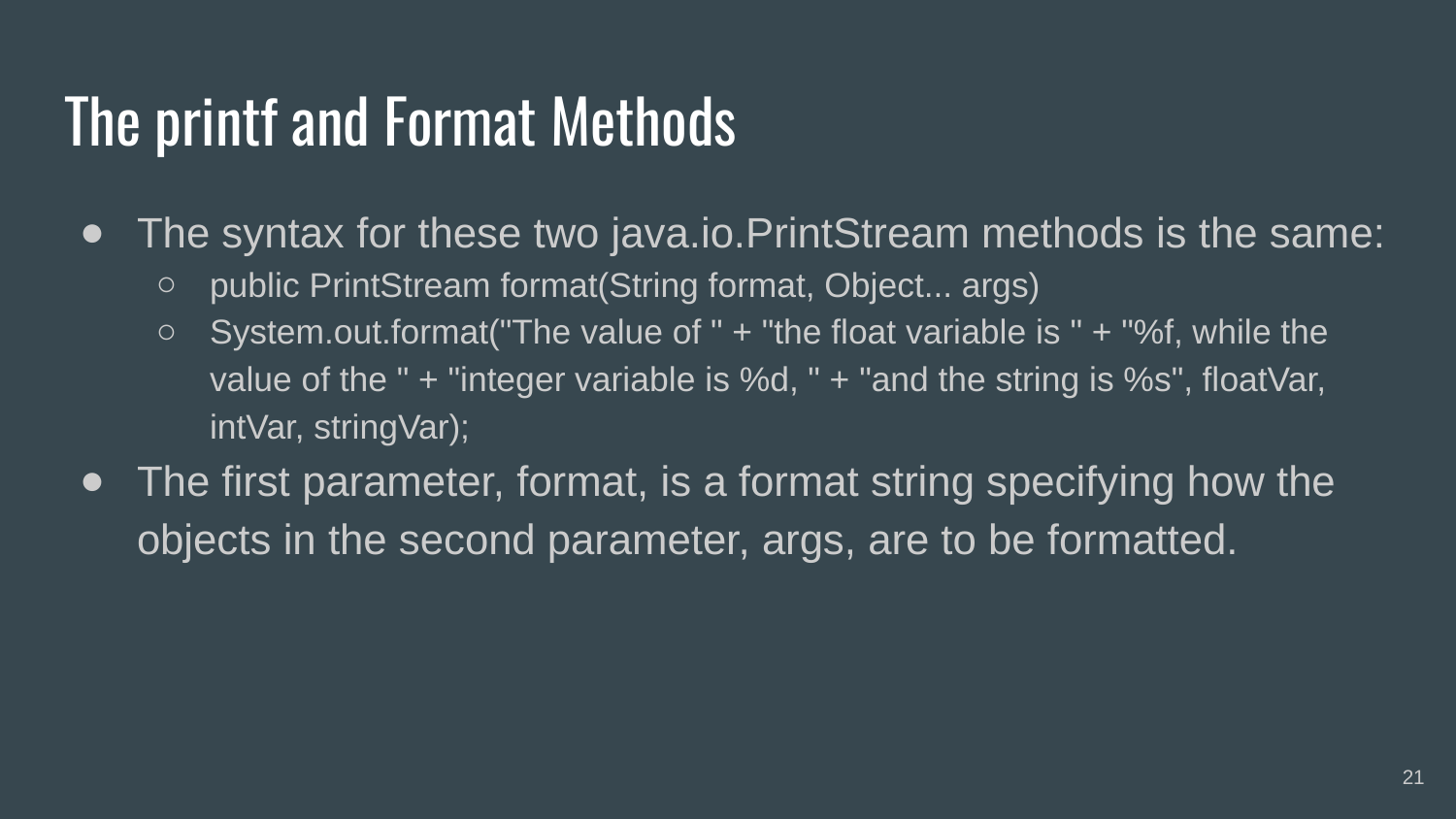

# The printf and Format Methods
The syntax for these two java.io.PrintStream methods is the same:
public PrintStream format(String format, Object... args)
System.out.format("The value of " + "the float variable is " + "%f, while the value of the " + "integer variable is %d, " + "and the string is %s", floatVar, intVar, stringVar);
The first parameter, format, is a format string specifying how the objects in the second parameter, args, are to be formatted.
21